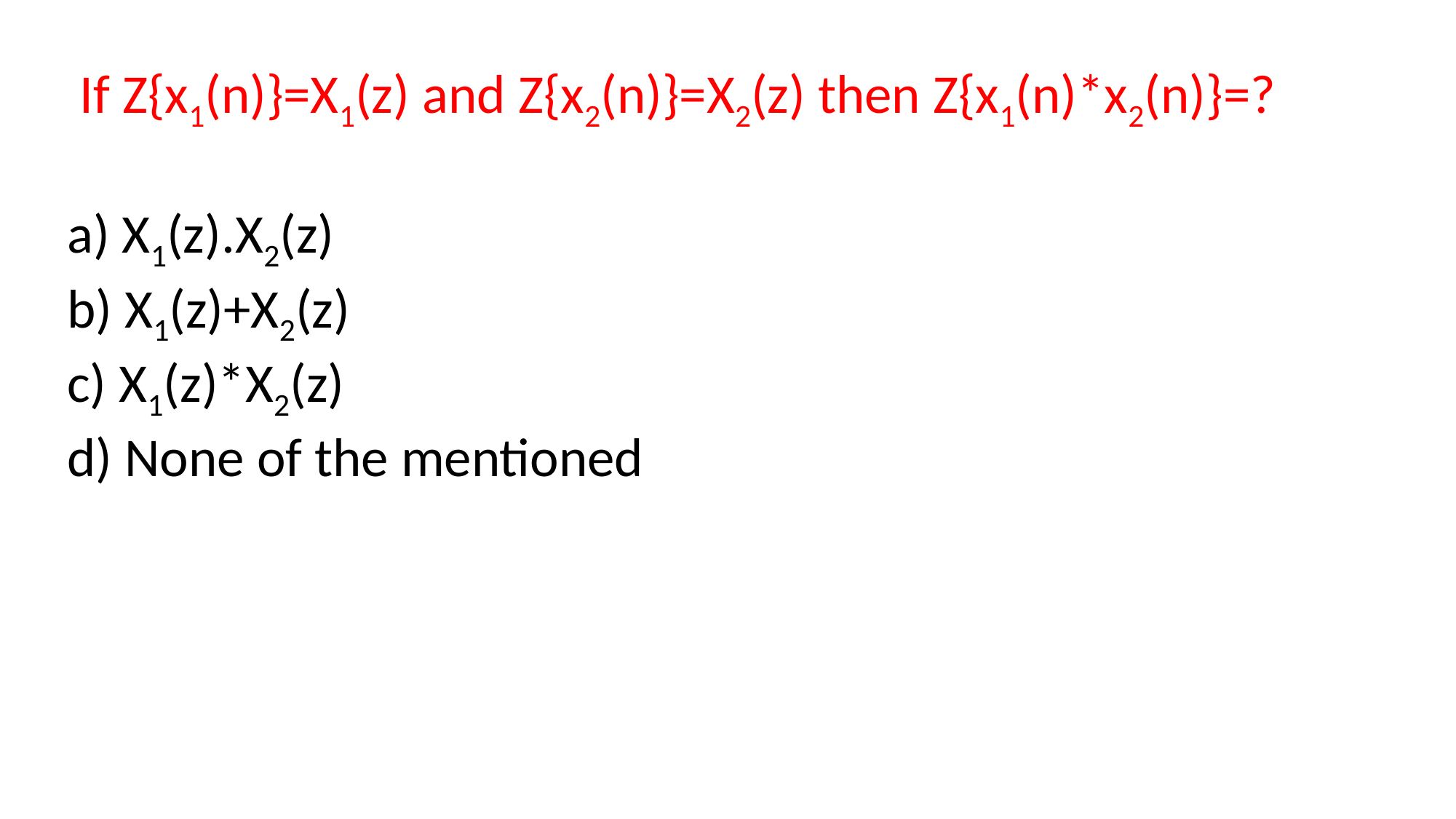

If Z{x1(n)}=X1(z) and Z{x2(n)}=X2(z) then Z{x1(n)*x2(n)}=?
a) X1(z).X2(z)
b) X1(z)+X2(z)
c) X1(z)*X2(z)
d) None of the mentioned